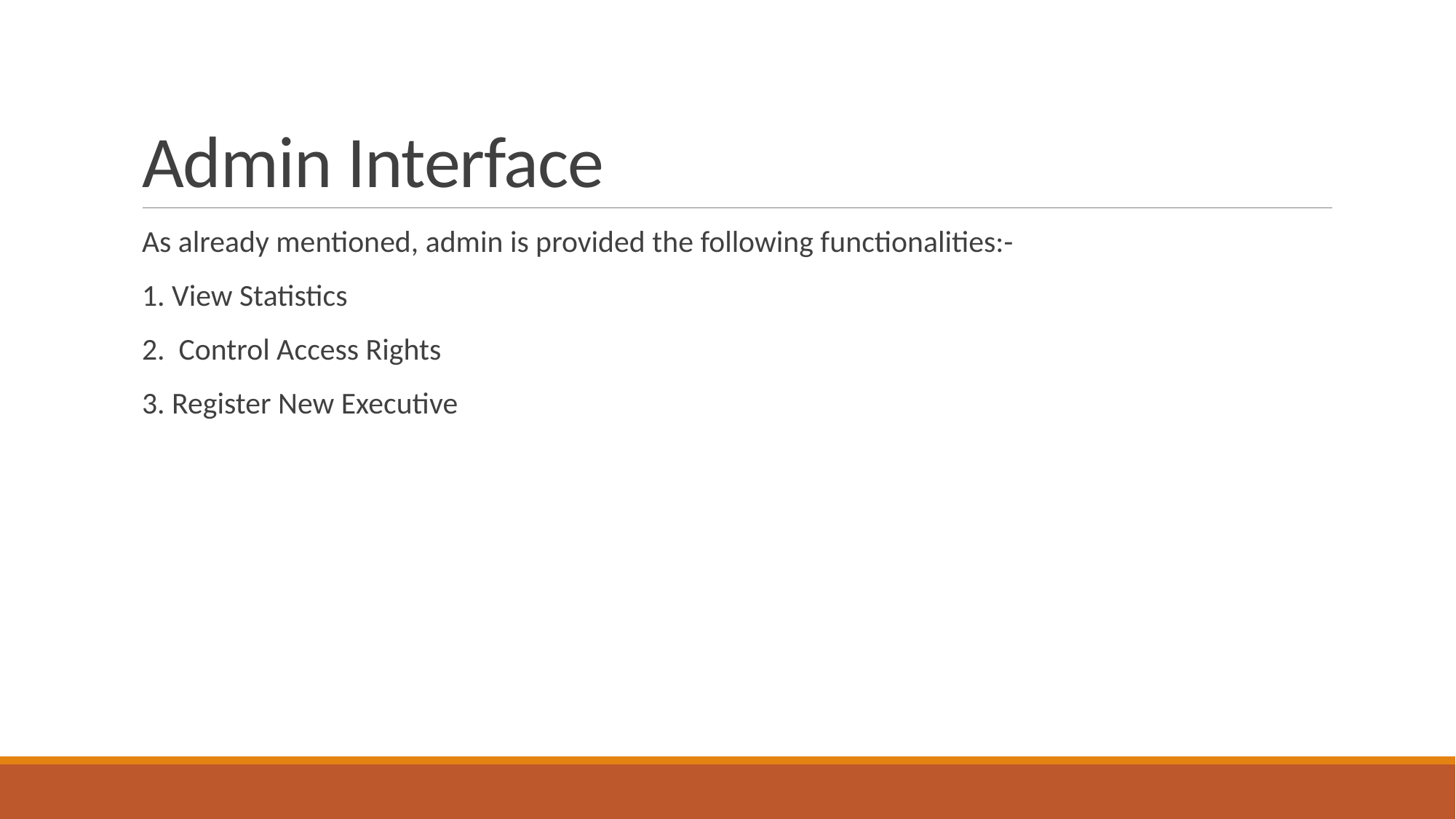

# Admin Interface
As already mentioned, admin is provided the following functionalities:-
1. View Statistics
2.  Control Access Rights
3. Register New Executive